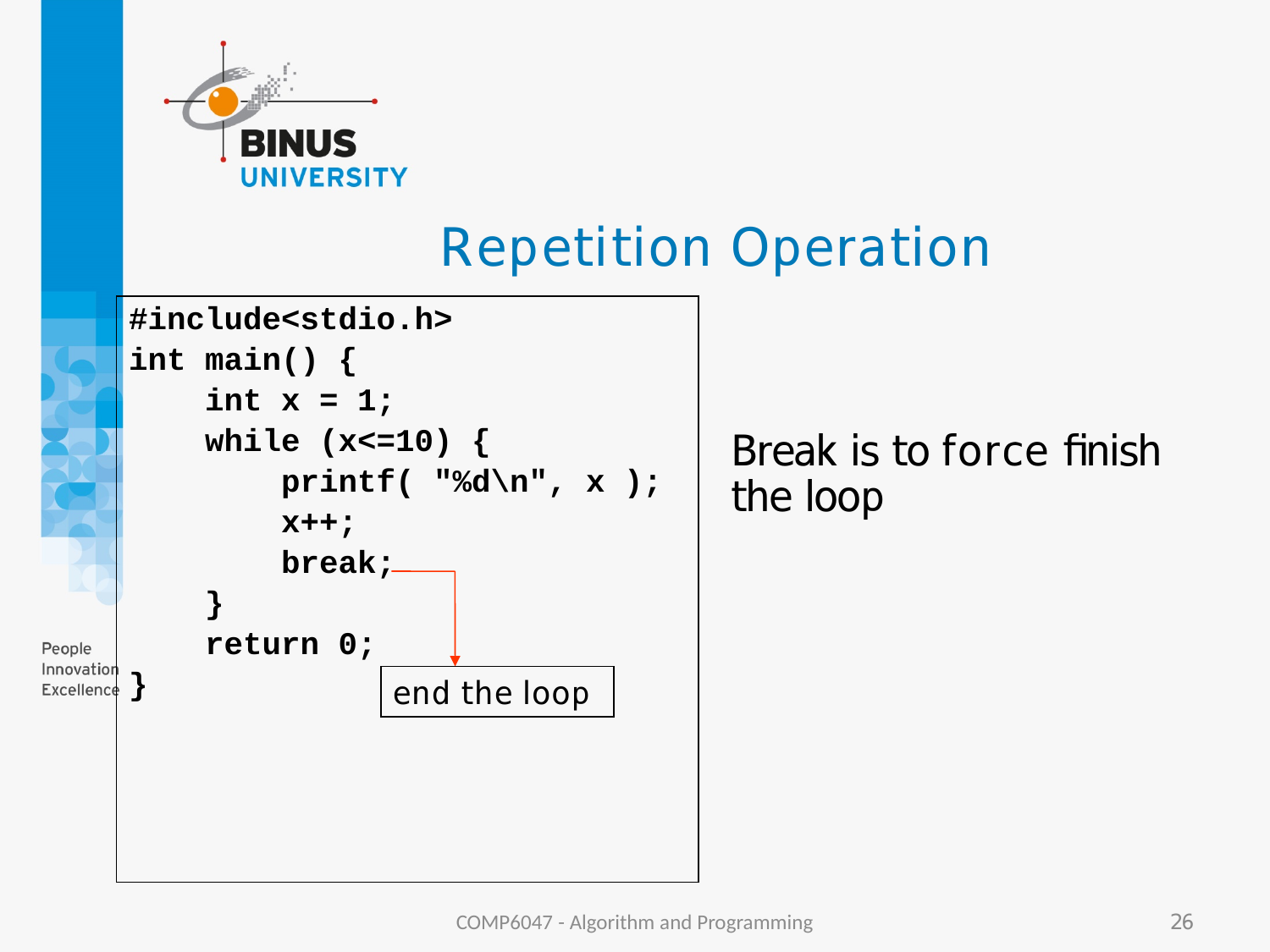

# Repetition Operation
#include<stdio.h>
int main() {
    int x = 1;
    while (x<=10) {
        printf( "%d\n", x );
        x++;
        break;
    }
    return 0;
}
Break is to force finish the loop

end the loop
COMP6047 - Algorithm and Programming
26